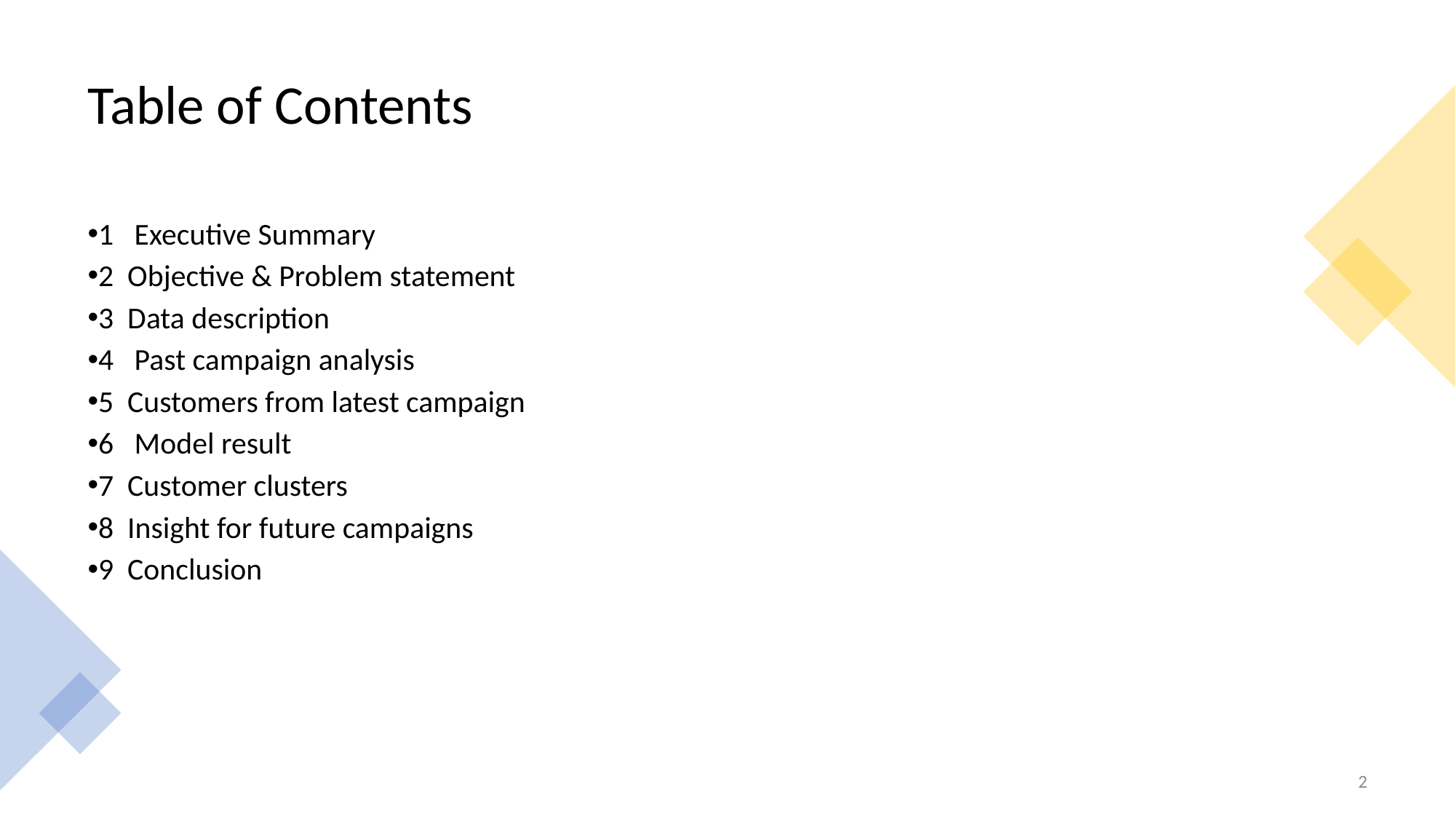

Table of Contents

1   Executive Summary
2  Objective & Problem statement
3  Data description
4   Past campaign analysis
5  Customers from latest campaign
6   Model result
7  Customer clusters
8  Insight for future campaigns
9  Conclusion

2